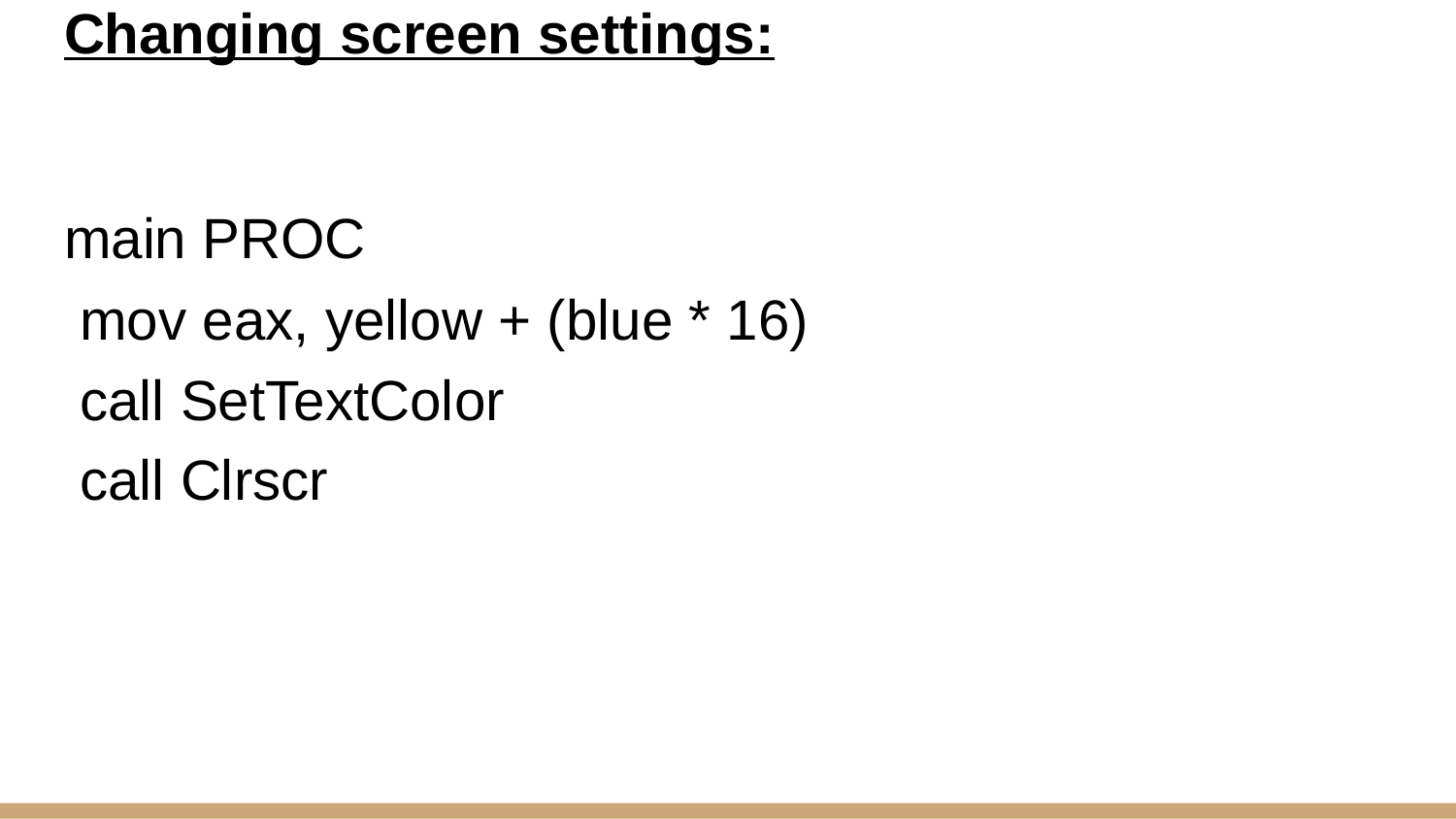

# Changing screen settings:

main PROC
 mov eax, yellow + (blue * 16)
 call SetTextColor
 call Clrscr